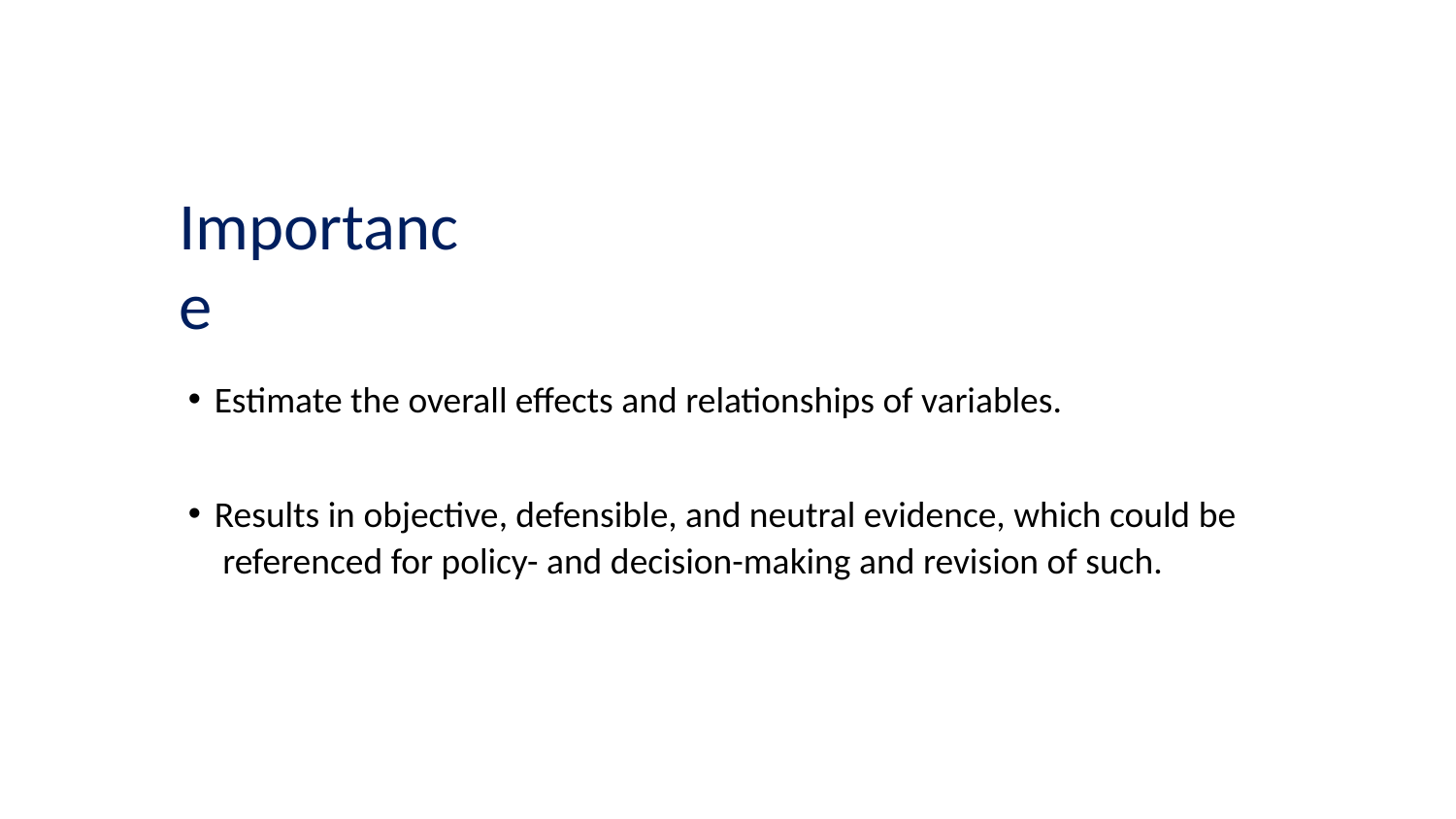

# Importance
Estimate the overall effects and relationships of variables.

Results in objective, defensible, and neutral evidence, which could be  referenced for policy- and decision-making and revision of such.